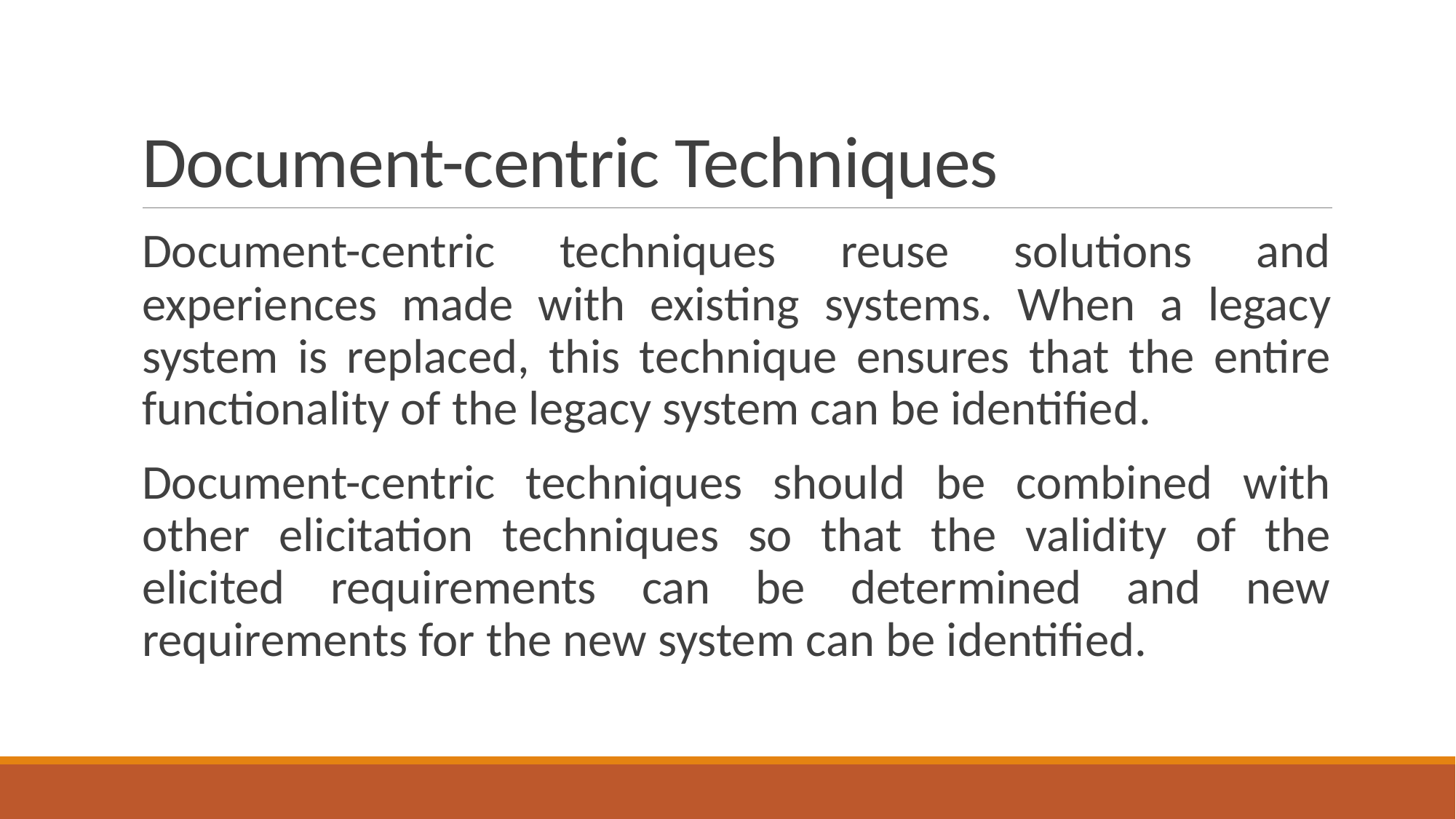

# Document-centric Techniques
Document-centric techniques reuse solutions and experiences made with existing systems. When a legacy system is replaced, this technique ensures that the entire functionality of the legacy system can be identified.
Document-centric techniques should be combined with other elicitation techniques so that the validity of the elicited requirements can be determined and new requirements for the new system can be identified.